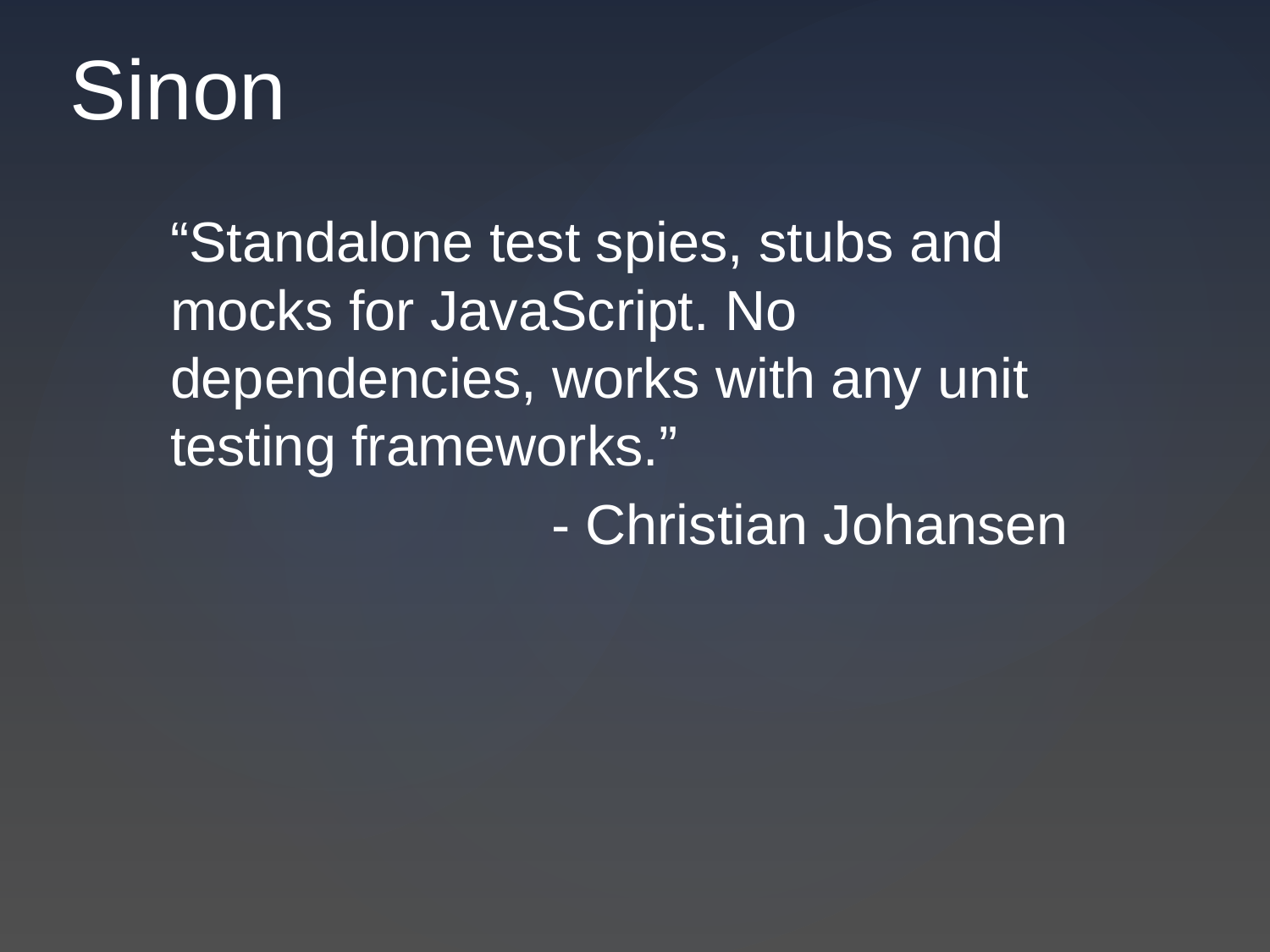

# Sinon
“Standalone test spies, stubs and mocks for JavaScript. No dependencies, works with any unit testing frameworks.”
			- Christian Johansen